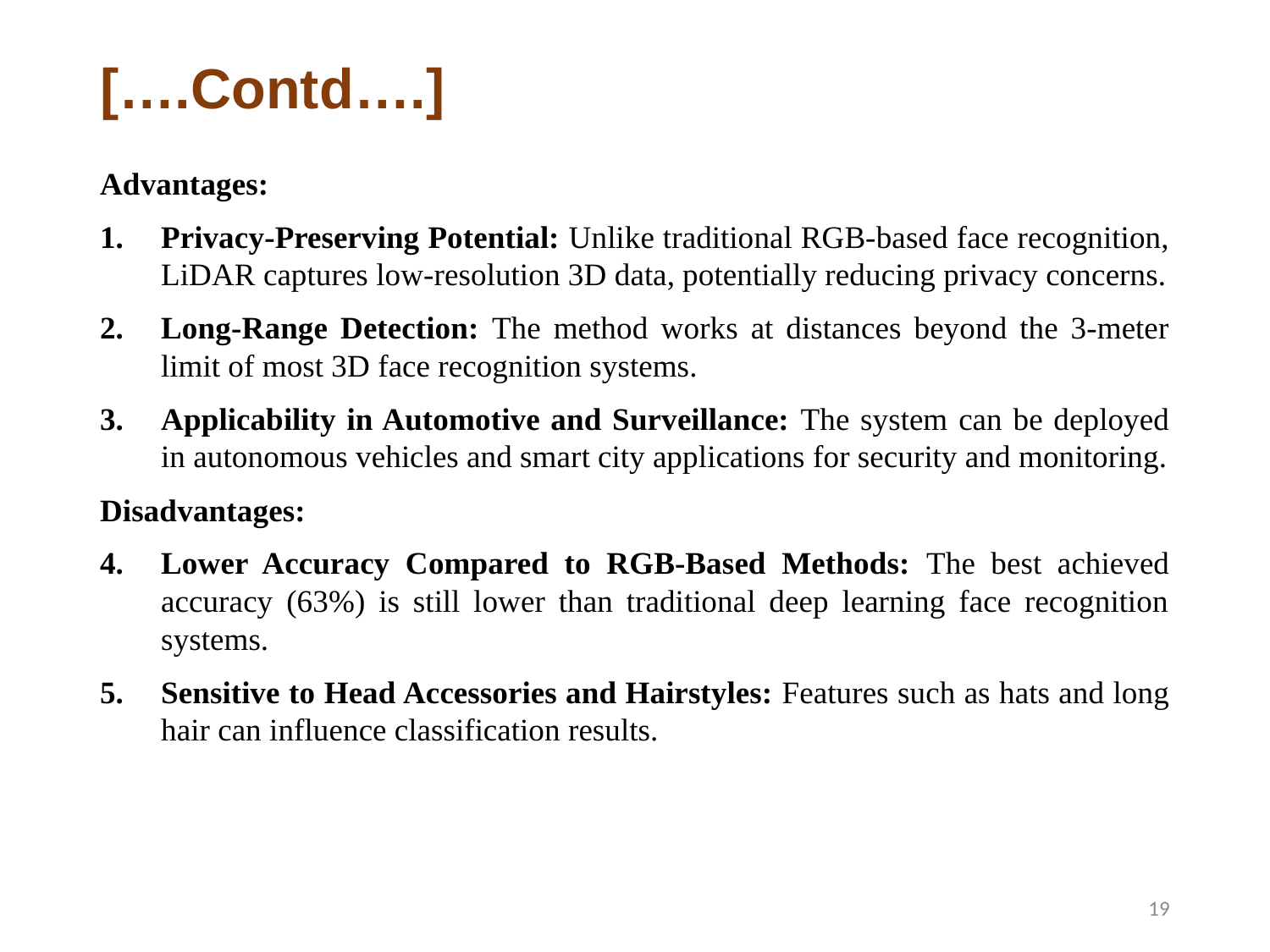

# [….Contd….]
Advantages:
Privacy-Preserving Potential: Unlike traditional RGB-based face recognition, LiDAR captures low-resolution 3D data, potentially reducing privacy concerns.
Long-Range Detection: The method works at distances beyond the 3-meter limit of most 3D face recognition systems.
Applicability in Automotive and Surveillance: The system can be deployed in autonomous vehicles and smart city applications for security and monitoring.
Disadvantages:
Lower Accuracy Compared to RGB-Based Methods: The best achieved accuracy (63%) is still lower than traditional deep learning face recognition systems.
Sensitive to Head Accessories and Hairstyles: Features such as hats and long hair can influence classification results.

19